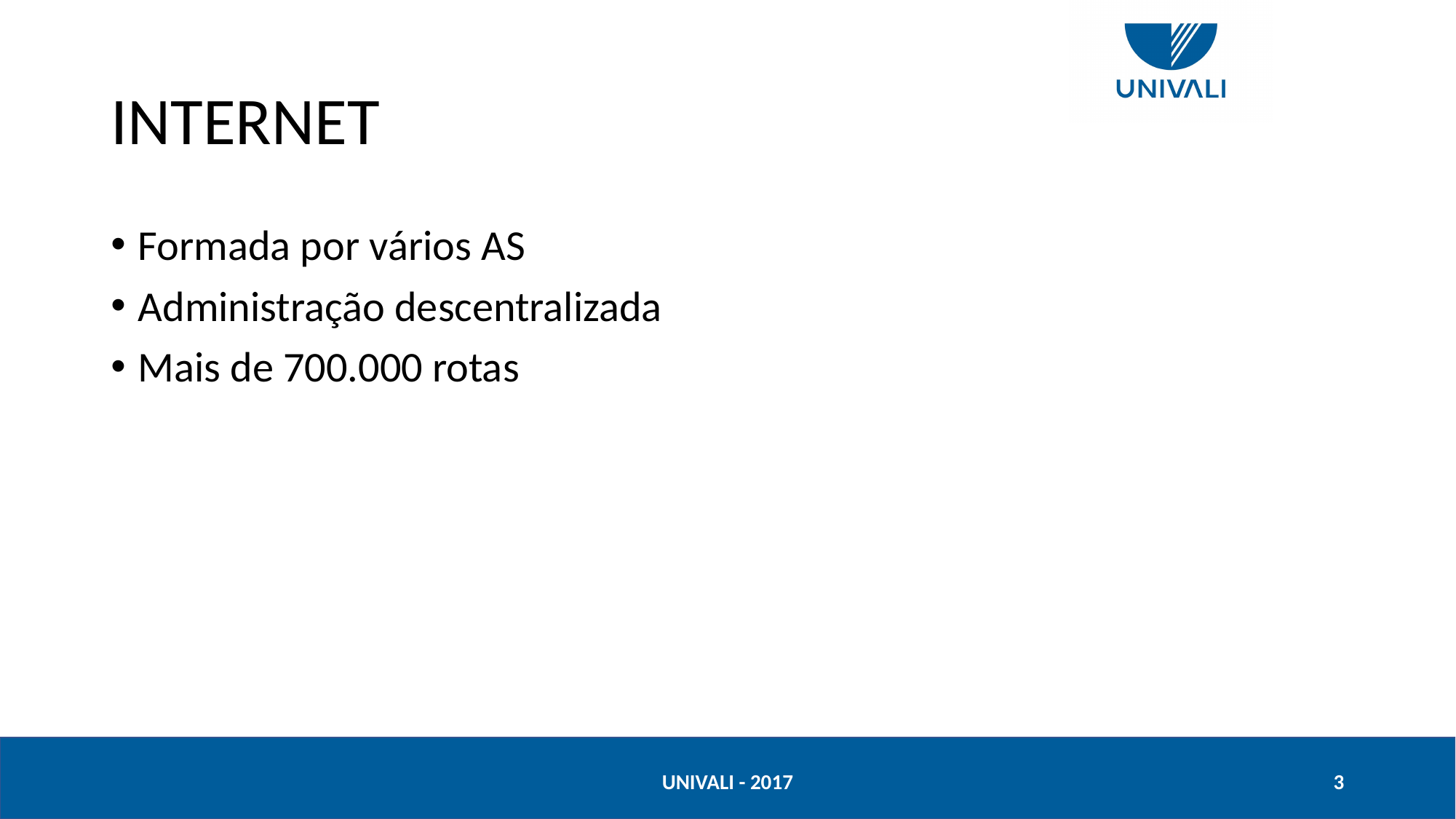

# INTERNET
Formada por vários AS
Administração descentralizada
Mais de 700.000 rotas
UNIVALI - 2017
3